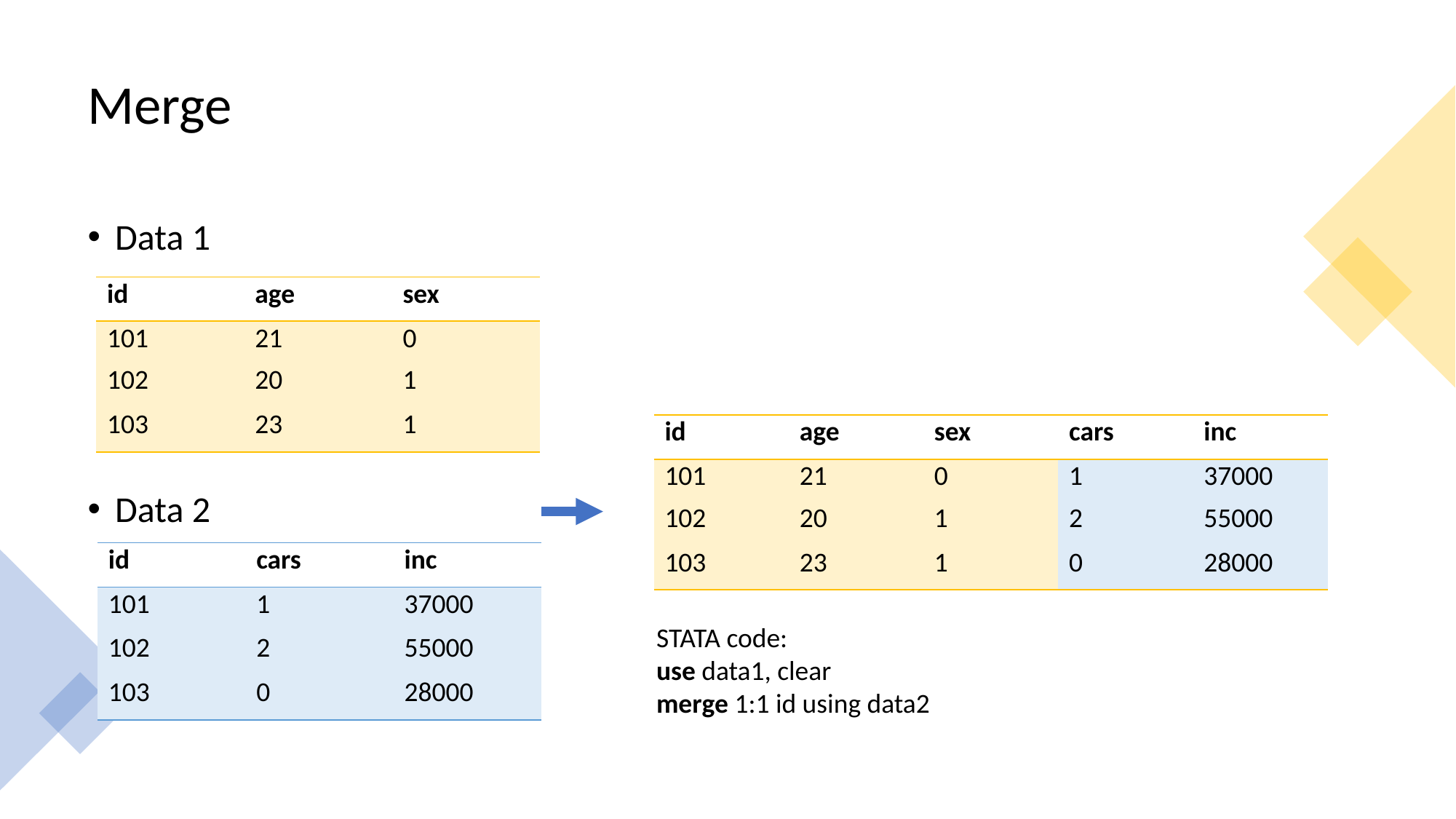

# Merge

Data 1

Data 2

| id | age | sex |
| --- | --- | --- |
| 101 | 21 | 0 |
| 102 | 20 | 1 |
| 103 | 23 | 1 |
| id | age | sex | cars | inc |
| --- | --- | --- | --- | --- |
| 101 | 21 | 0 | 1 | 37000 |
| 102 | 20 | 1 | 2 | 55000 |
| 103 | 23 | 1 | 0 | 28000 |
| id | cars | inc |
| --- | --- | --- |
| 101 | 1 | 37000 |
| 102 | 2 | 55000 |
| 103 | 0 | 28000 |

STATA code:
use data1, clear
merge 1:1 id using data2